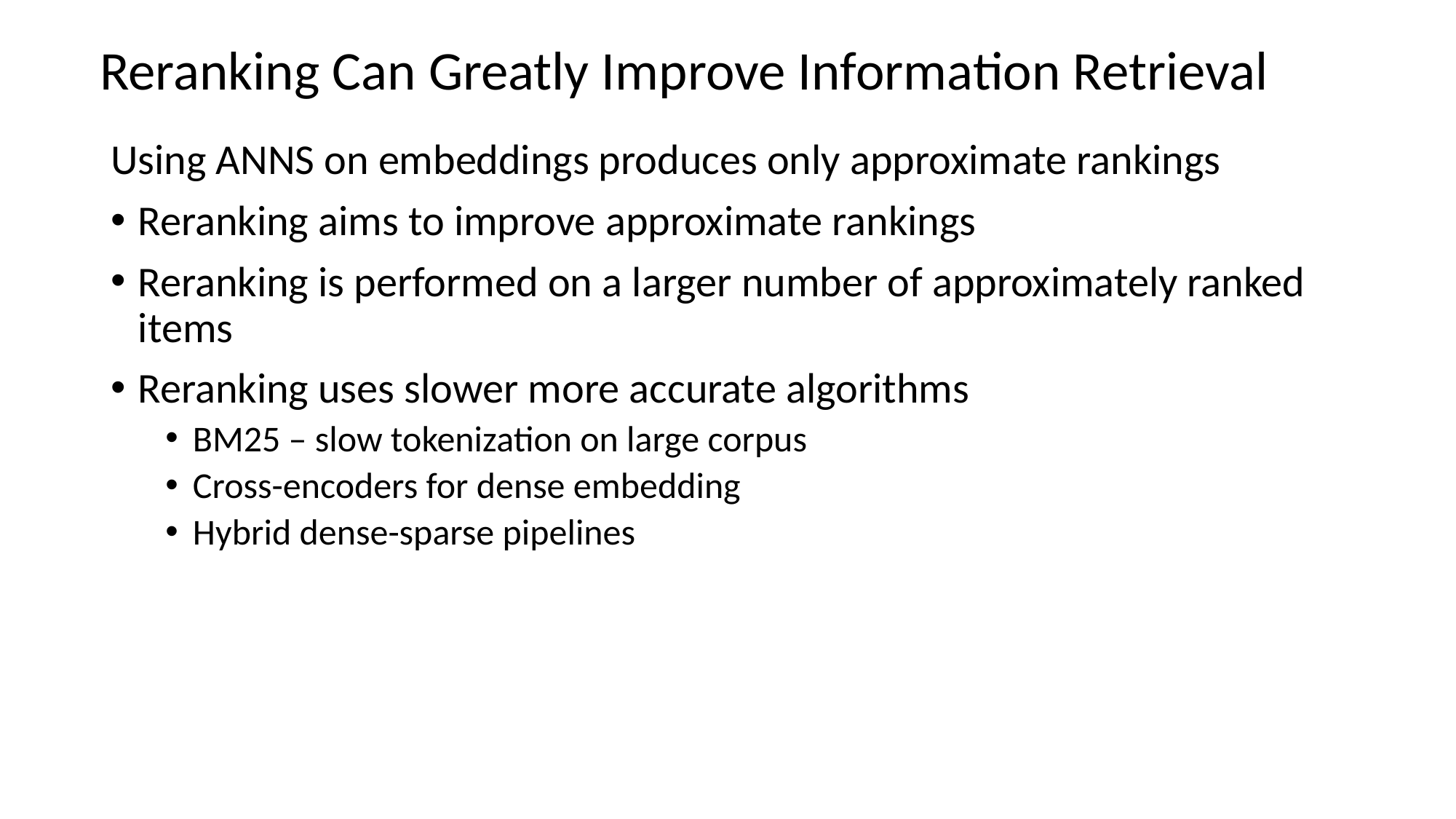

# Reranking Can Greatly Improve Information Retrieval
Using ANNS on embeddings produces only approximate rankings
Reranking aims to improve approximate rankings
Reranking is performed on a larger number of approximately ranked items
Reranking uses slower more accurate algorithms
BM25 – slow tokenization on large corpus
Cross-encoders for dense embedding
Hybrid dense-sparse pipelines